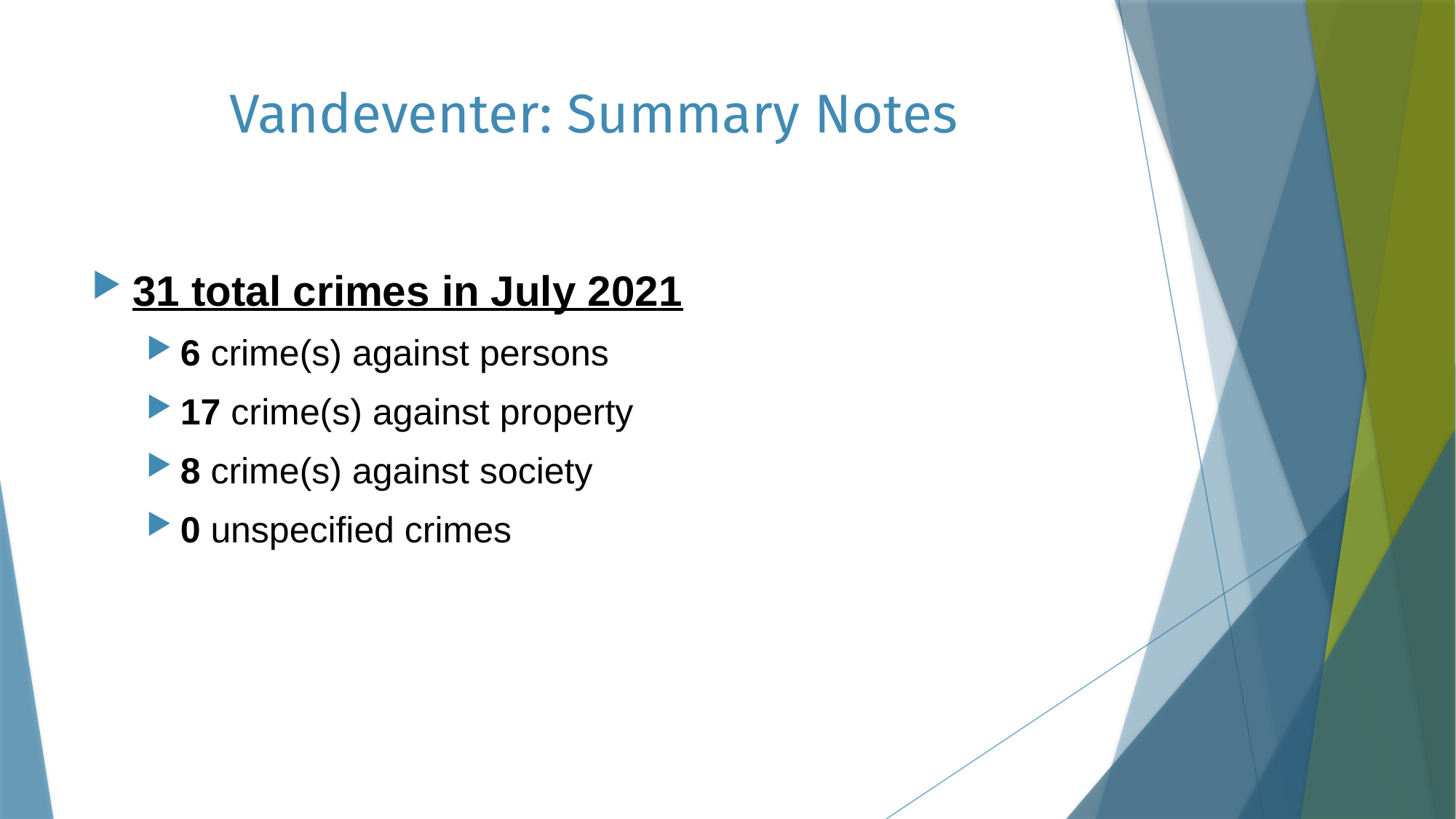

# Vandeventer: Summary Notes
31 total crimes in July 2021
6 crime(s) against persons
17 crime(s) against property
8 crime(s) against society
0 unspecified crimes